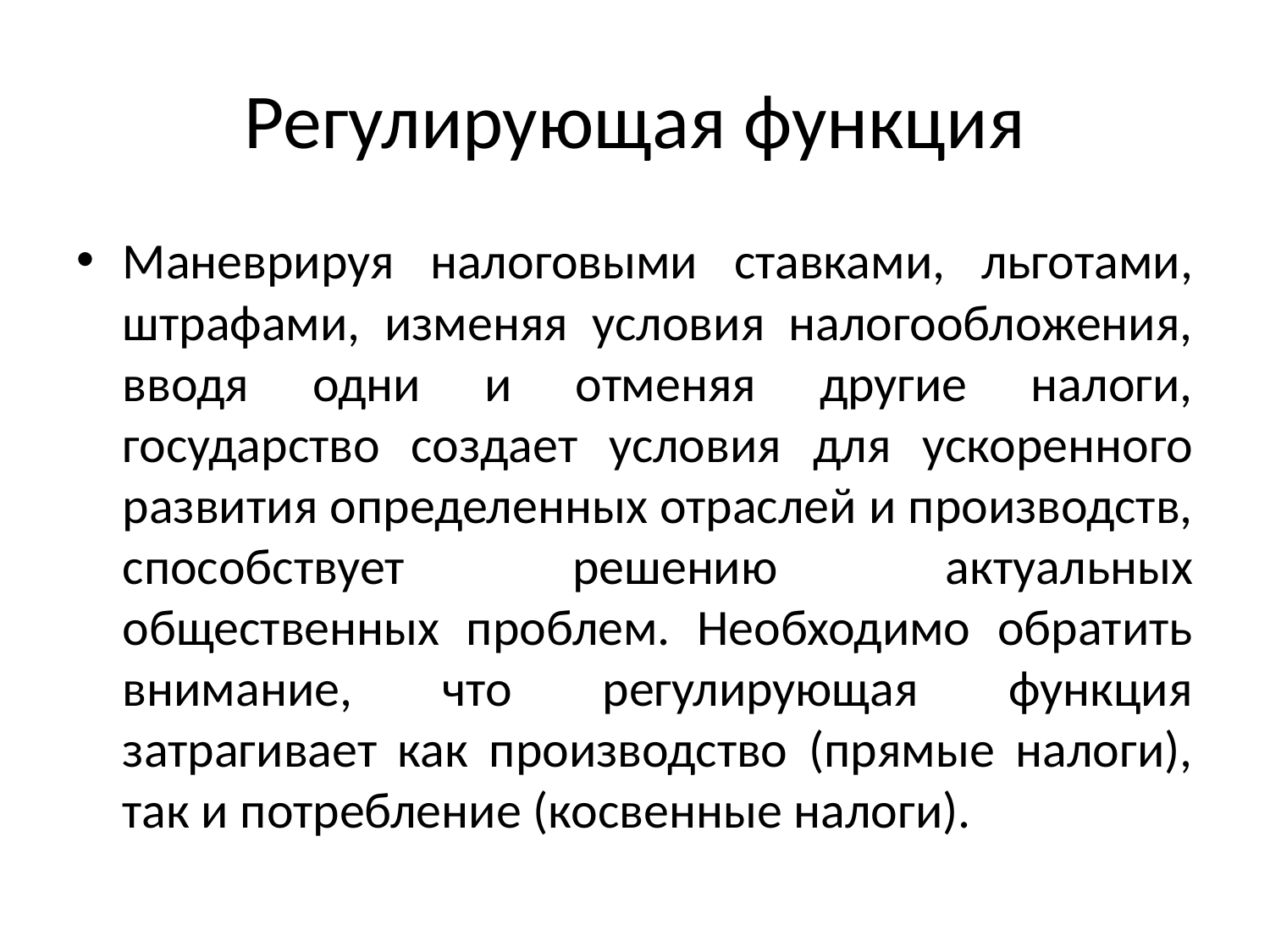

# Регулирующая функция
Маневрируя налоговыми ставками, льготами, штрафами, изменяя условия налогообложения, вводя одни и отменяя другие налоги, государство создает условия для ускоренного развития определенных отраслей и производств, способствует решению актуальных общественных проблем. Необходимо обратить внимание, что регулирующая функция затрагивает как производство (прямые налоги), так и потребление (косвенные налоги).